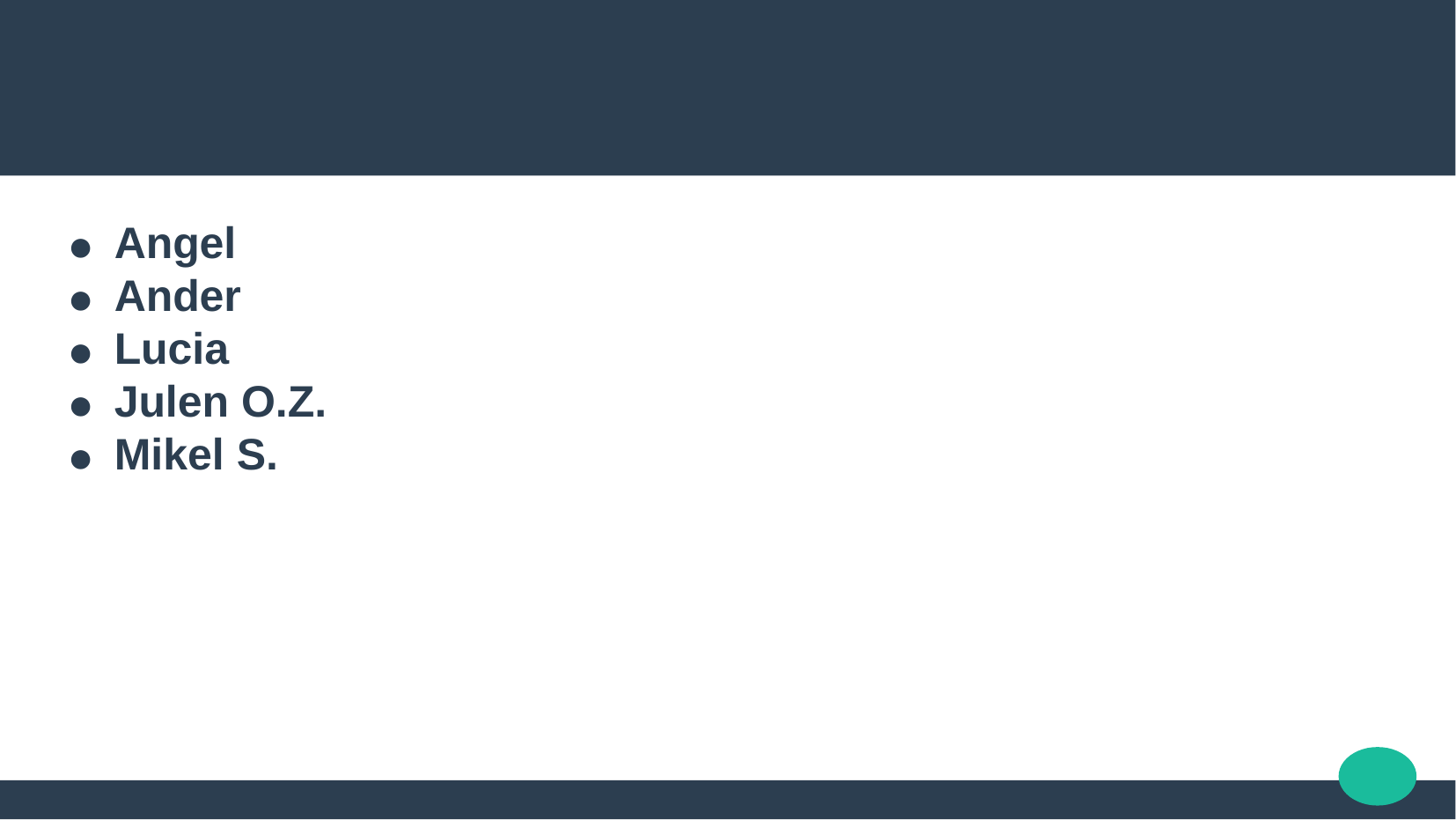

Angel
Ander
Lucia
Julen O.Z.
Mikel S.